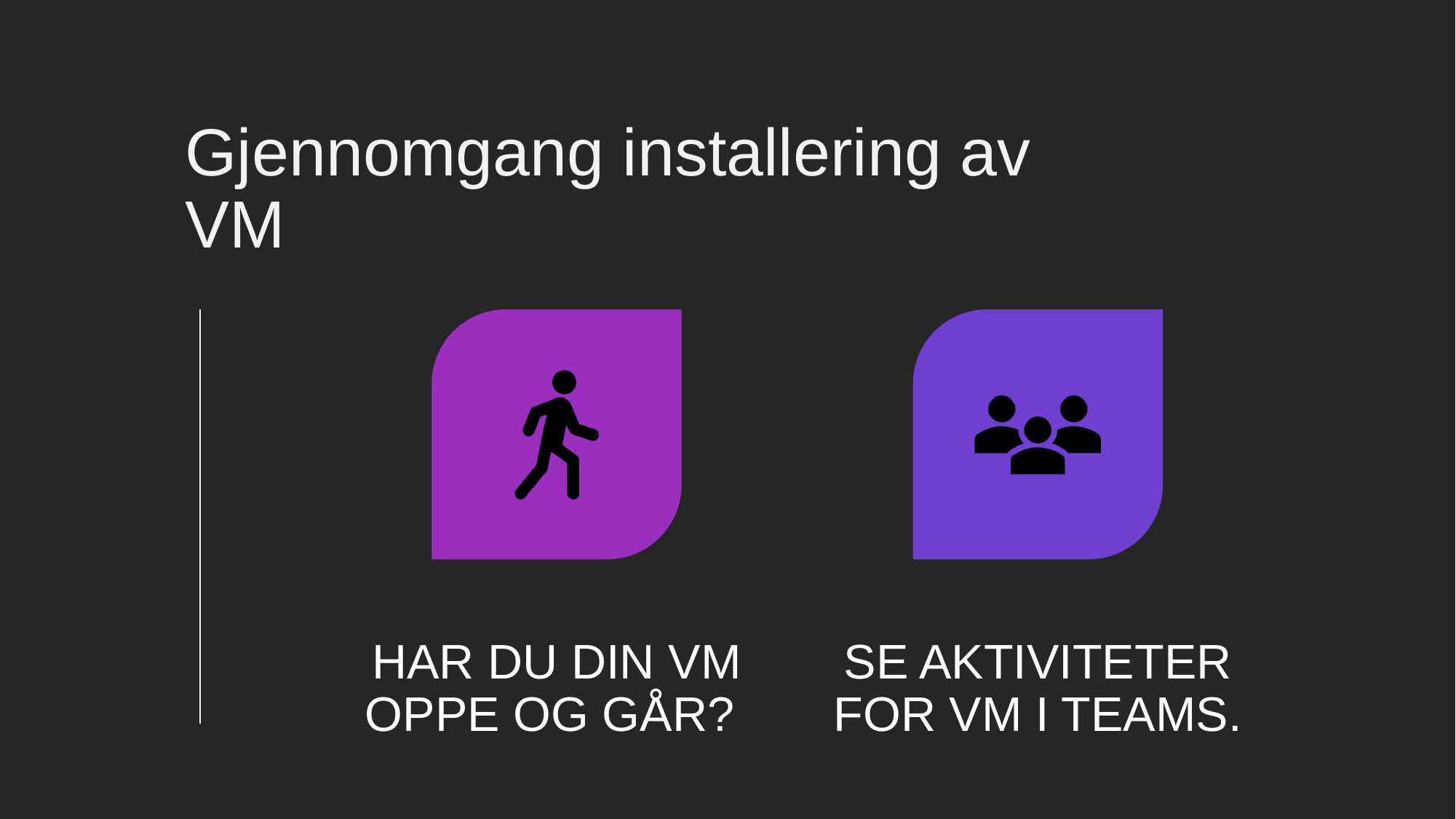

# Gjennomgang installering av VM
Har du din VM oppe og går?
Se aktiviteter for VM i Teams.